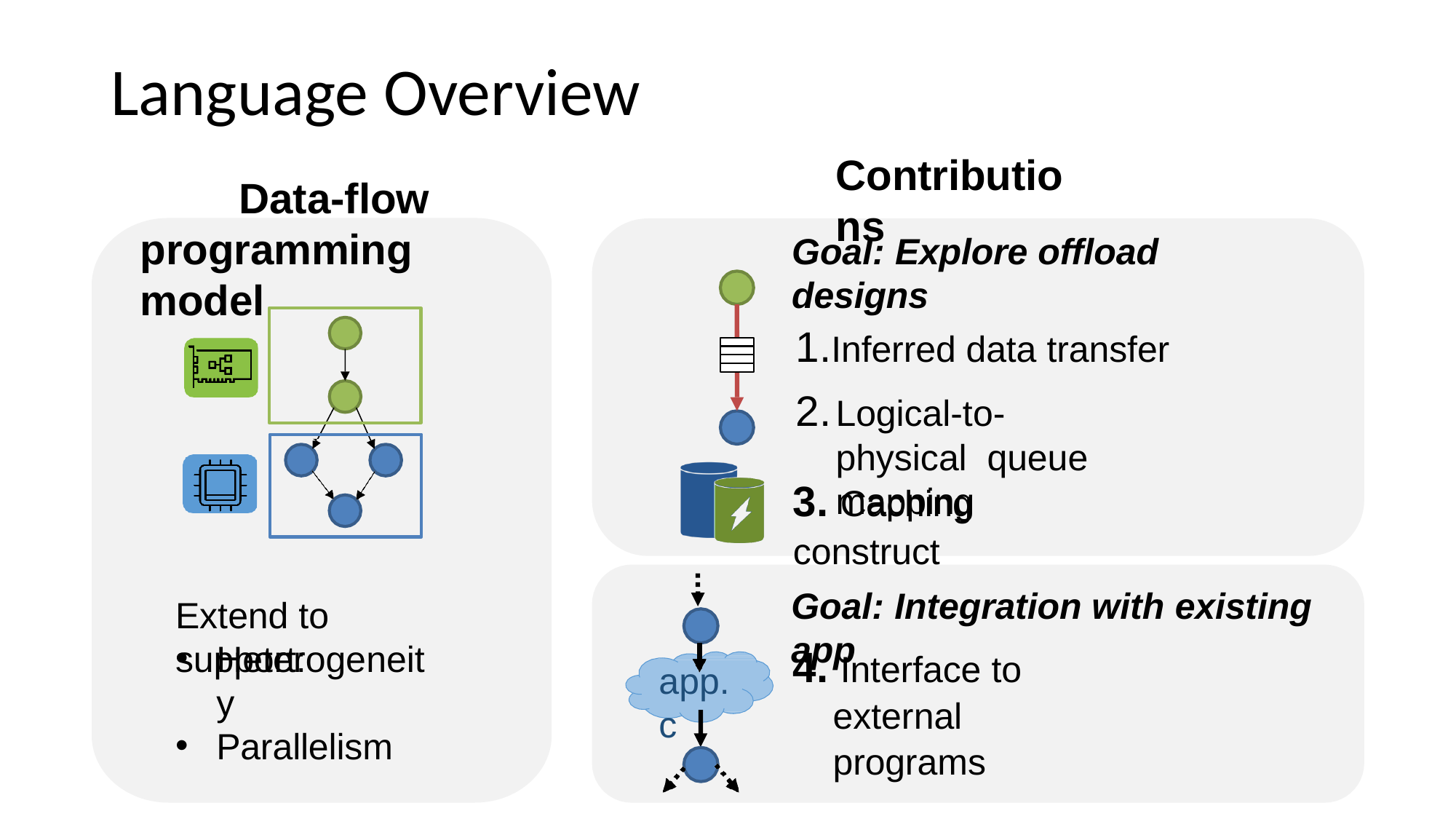

# Language Overview
Contributions
Data-flow  programming model

Goal: Explore offload designs
Inferred data transfer
Logical-to-physical  queue mapping

3. Caching construct

Goal: Integration with existing app
Extend to support:

Heterogeneity
Parallelism

4. Interface to  external programs

app.c